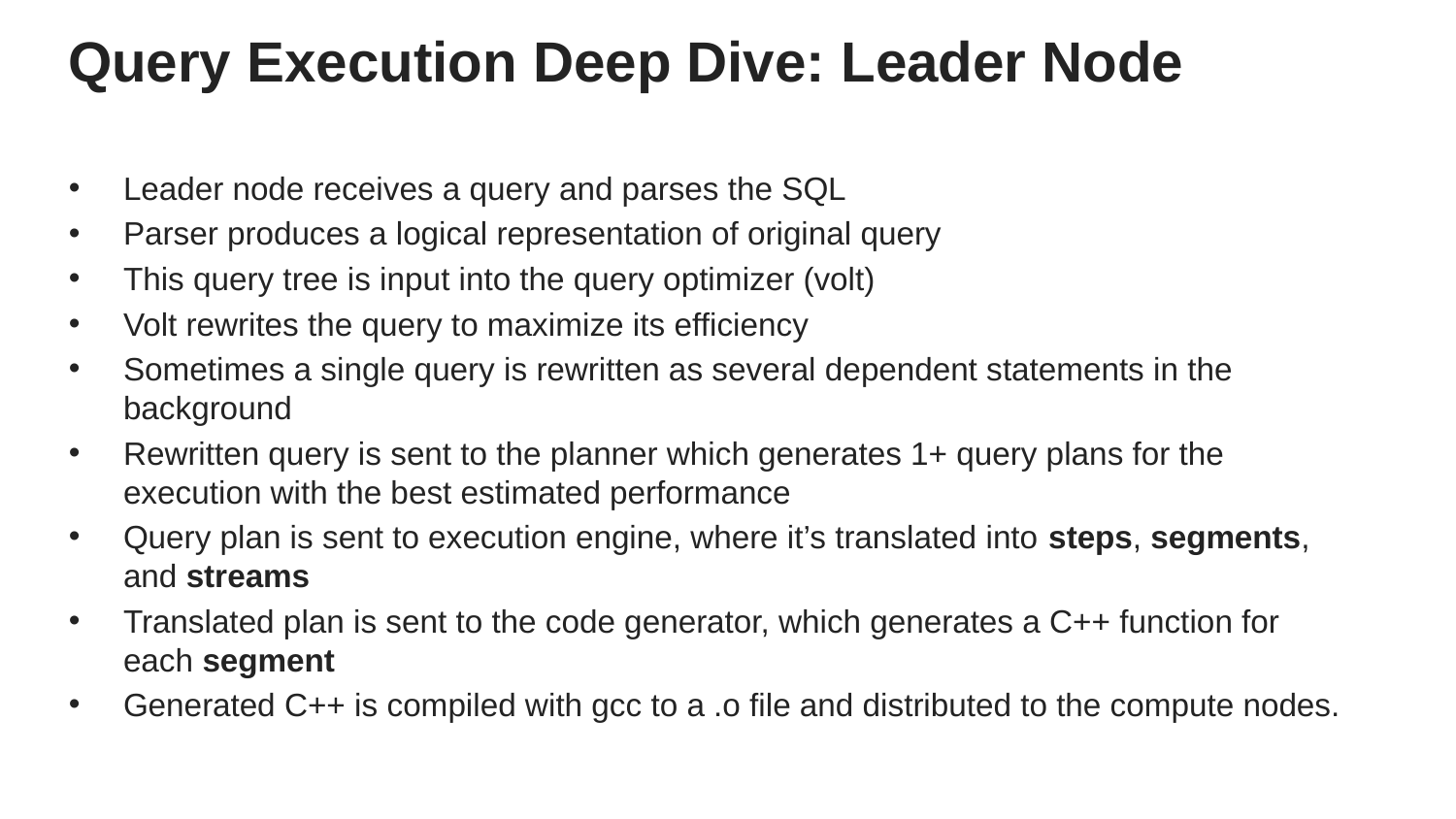

# Query Execution Deep Dive: Leader Node
Leader node receives a query and parses the SQL
Parser produces a logical representation of original query
This query tree is input into the query optimizer (volt)
Volt rewrites the query to maximize its efficiency
Sometimes a single query is rewritten as several dependent statements in the background
Rewritten query is sent to the planner which generates 1+ query plans for the execution with the best estimated performance
Query plan is sent to execution engine, where it’s translated into steps, segments, and streams
Translated plan is sent to the code generator, which generates a C++ function for each segment
Generated C++ is compiled with gcc to a .o file and distributed to the compute nodes.